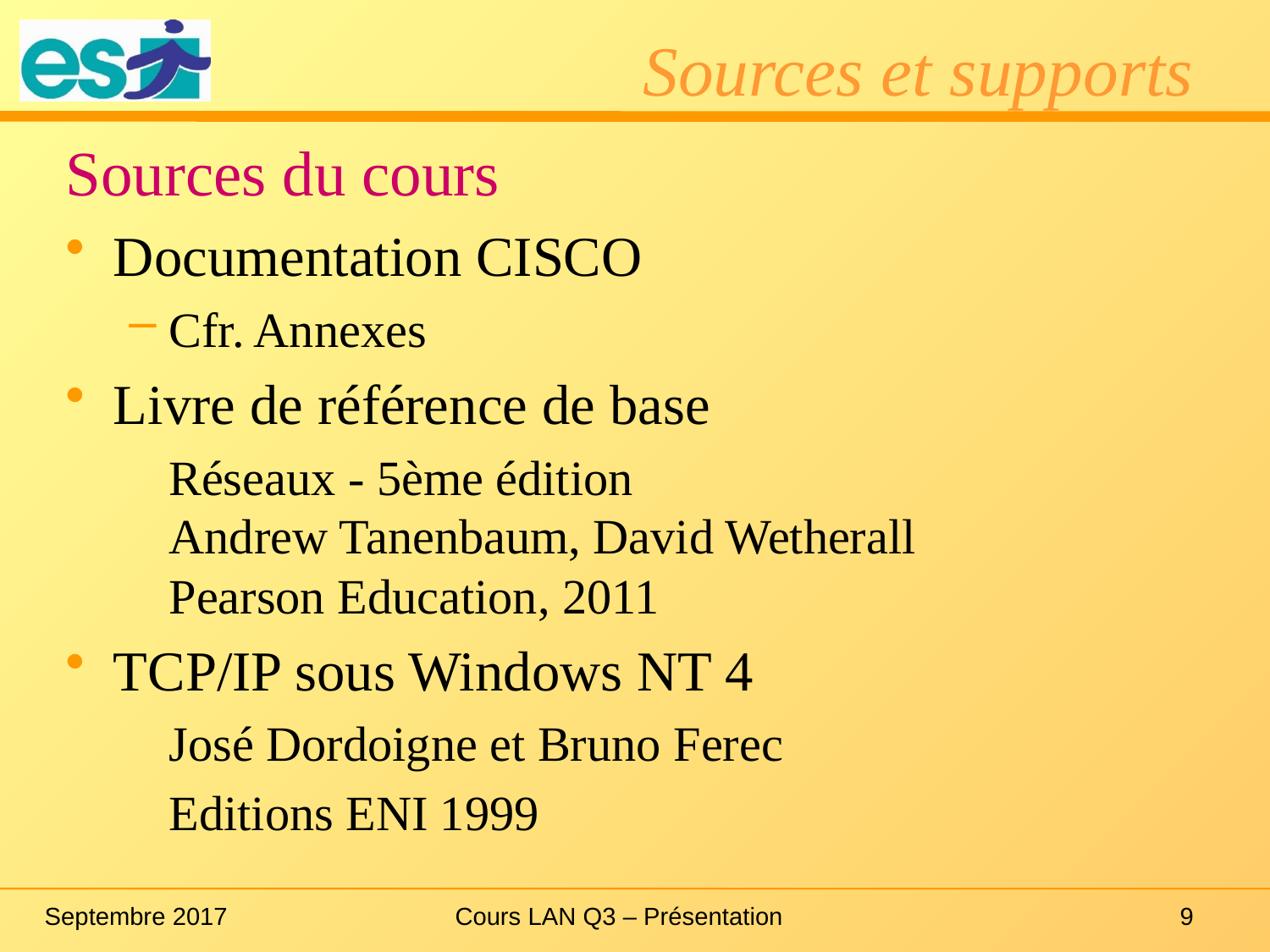

# Sources et supports
Sources du cours
Documentation CISCO
Cfr. Annexes
Livre de référence de base
	Réseaux - 5ème édition
Andrew Tanenbaum, David Wetherall
Pearson Education, 2011
TCP/IP sous Windows NT 4
	José Dordoigne et Bruno Ferec
	Editions ENI 1999
Septembre 2017
Cours LAN Q3 – Présentation
9